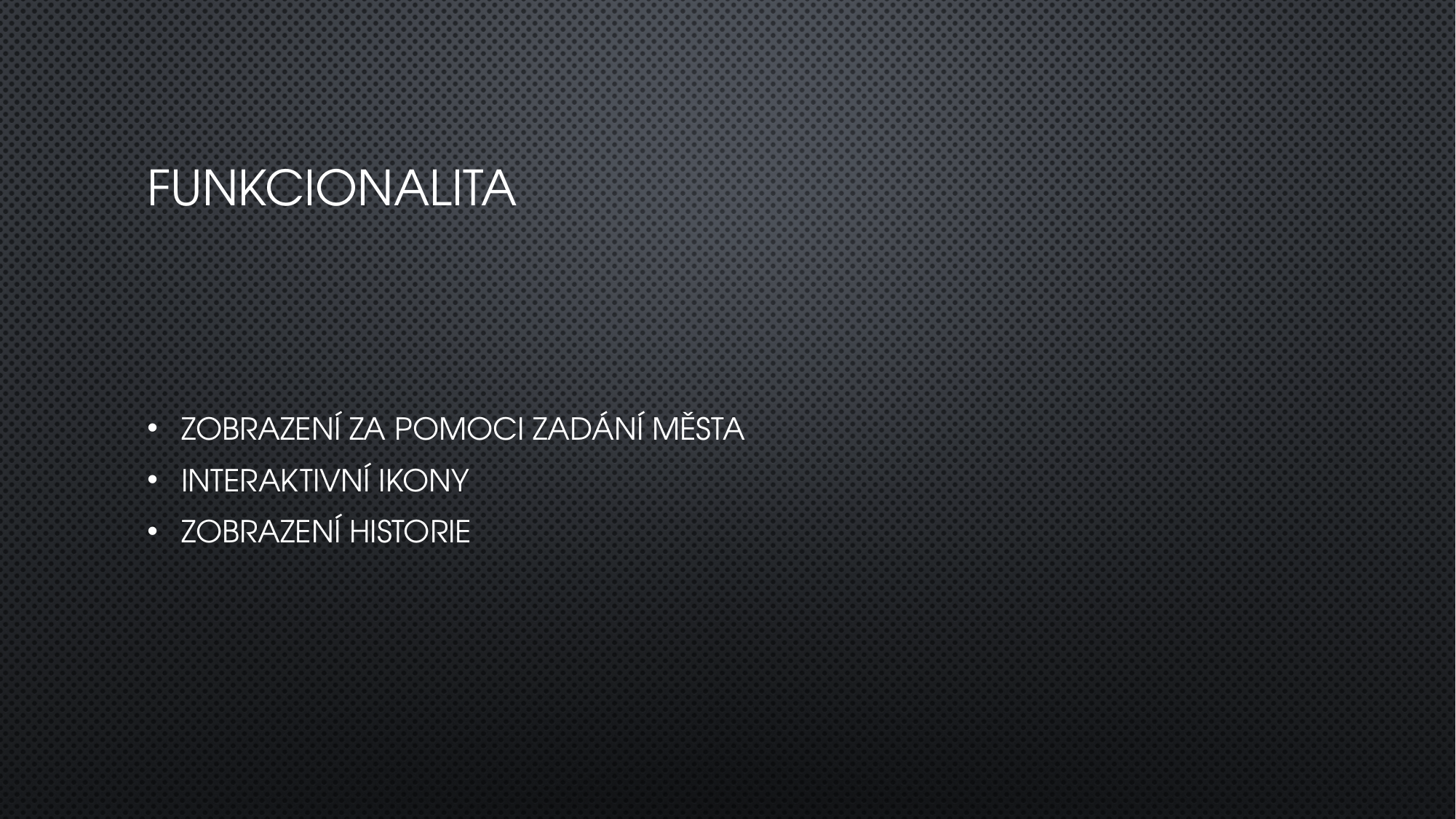

# Funkcionalita
Zobrazení za pomoci zadání města
Interaktivní ikony
Zobrazení Historie